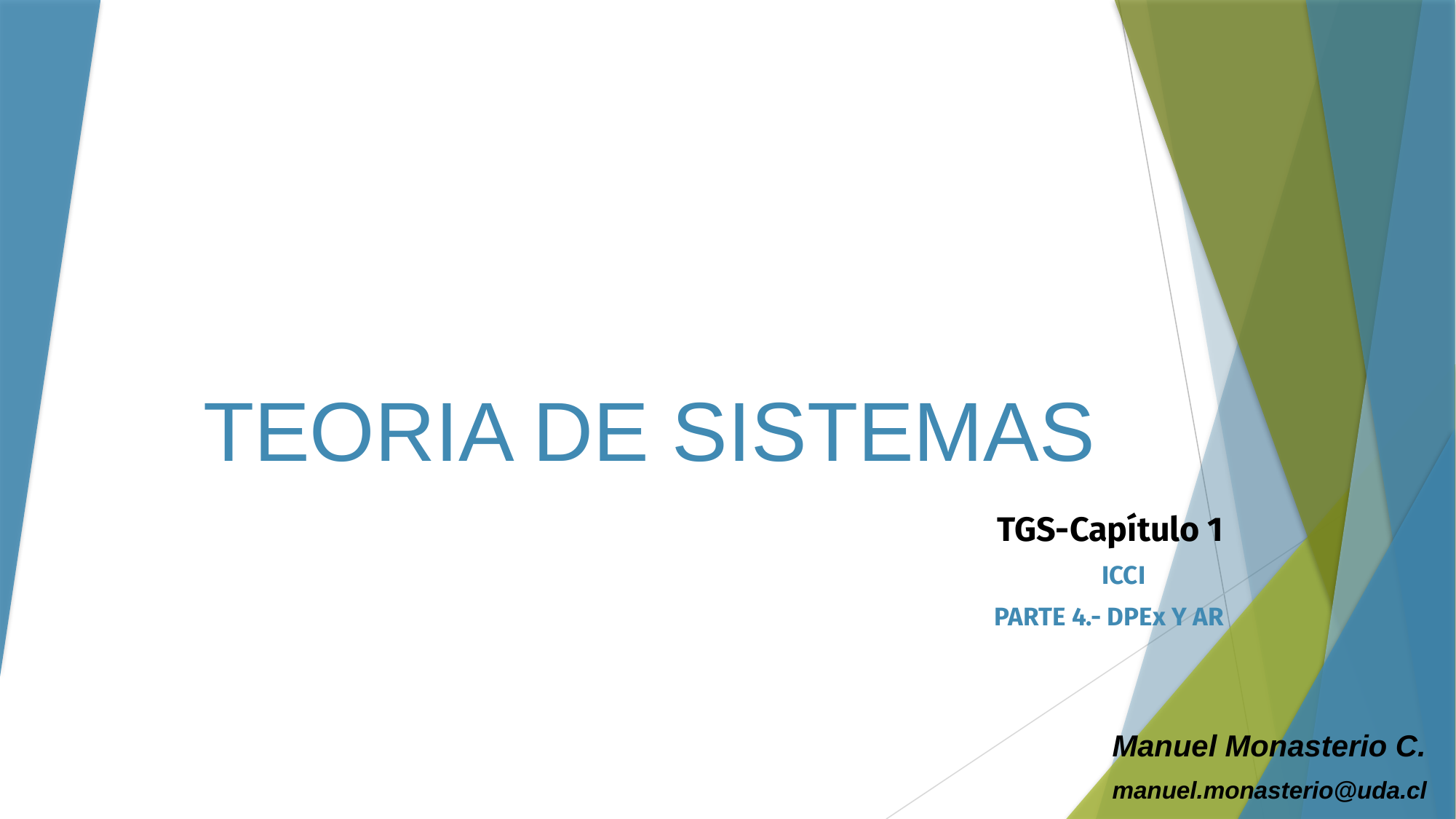

# TEORIA DE SISTEMAS
TGS-Capítulo 1
ICCI
PARTE 4.- DPEx Y AR
Manuel Monasterio C.
manuel.monasterio@uda.cl